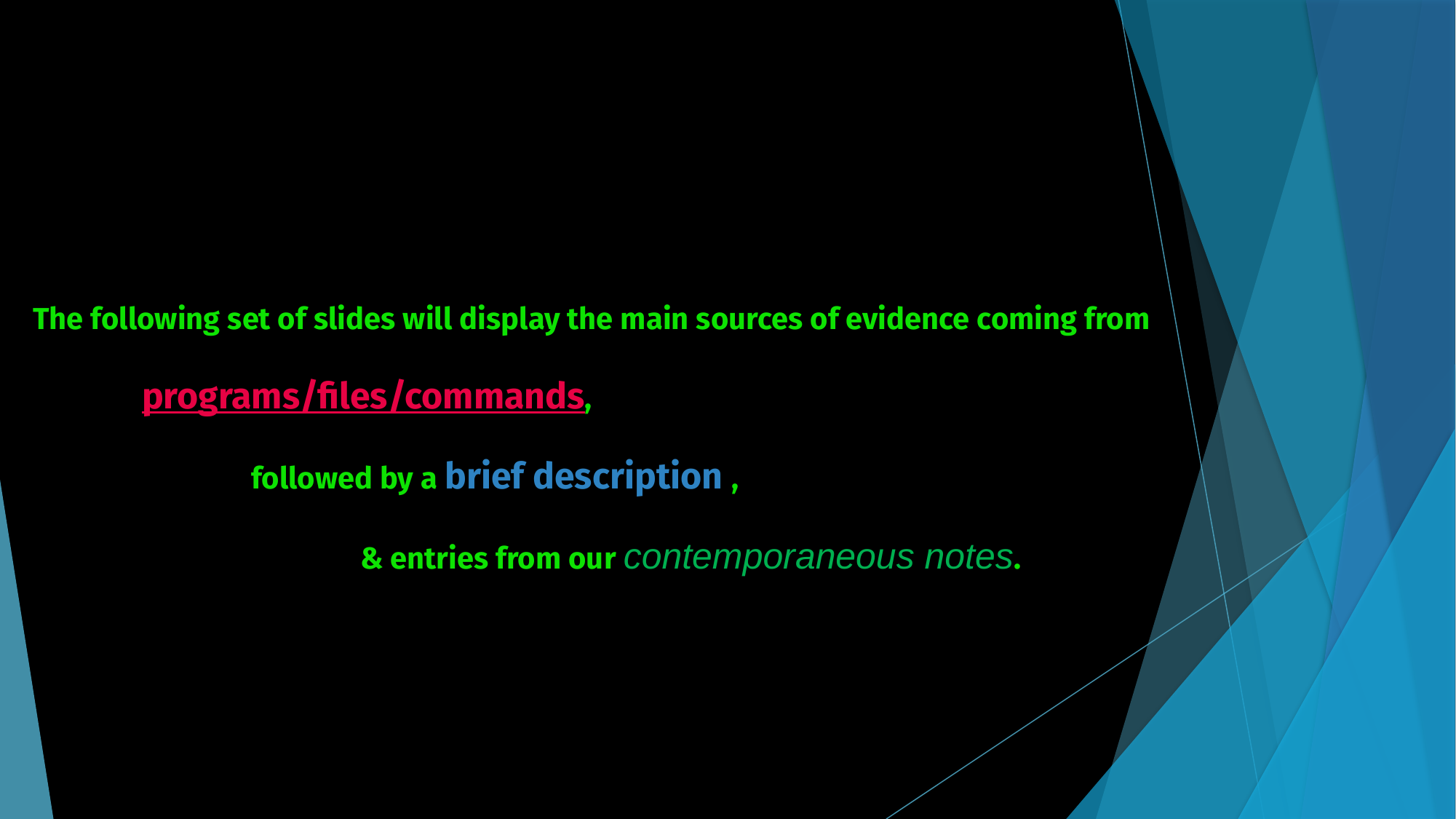

The following set of slides will display the main sources of evidence coming from

 	programs/files/commands,

		followed by a brief description ,

			& entries from our contemporaneous notes.